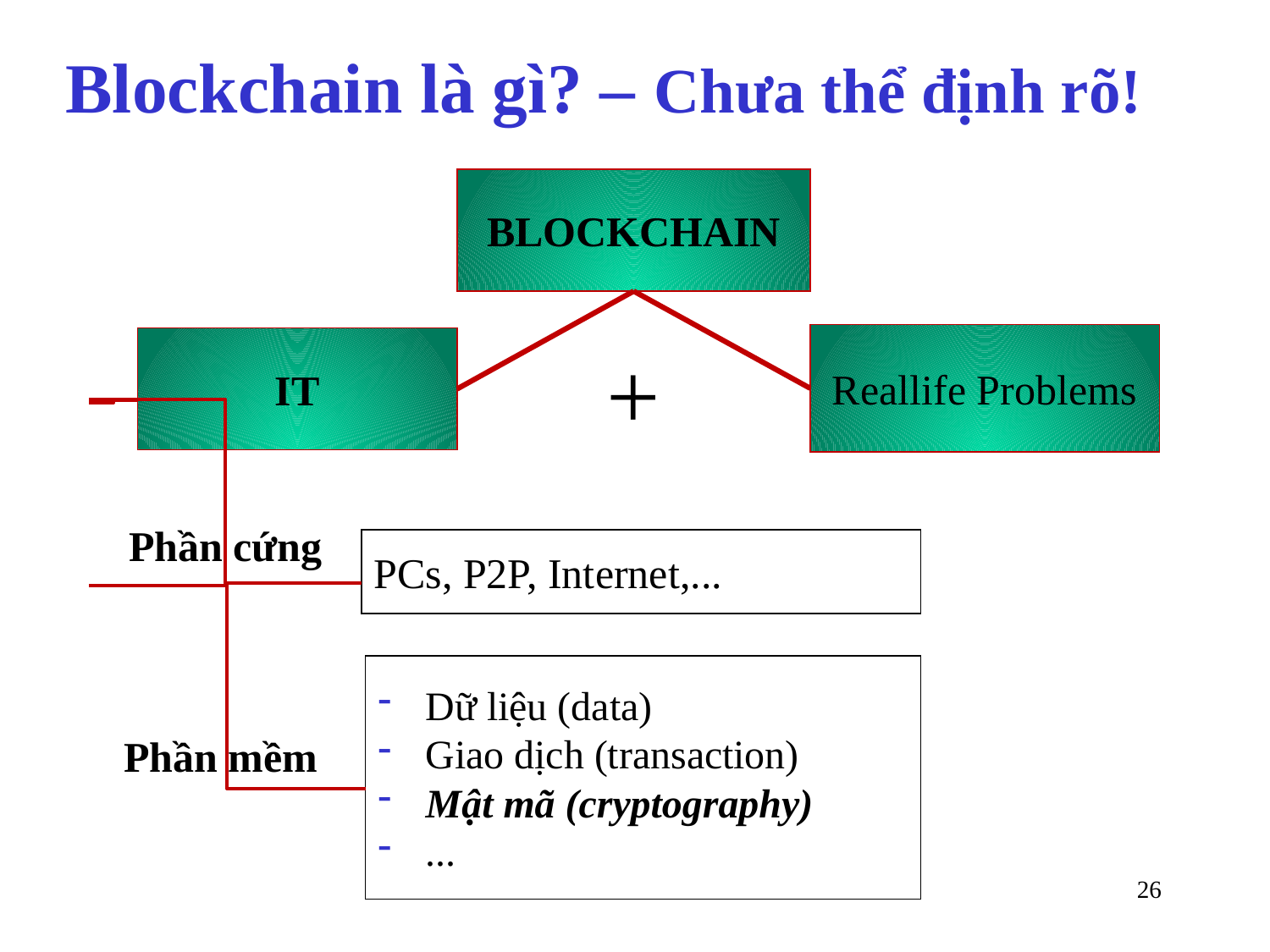

# Blockchain là gì? – Chưa thể định rõ!
BLOCKCHAIN
IT
Phần cứng
PCs, P2P, Internet,...
Dữ liệu (data)
Giao dịch (transaction)
Mật mã (cryptography)
...
Phần mềm
Reallife Problems
+
26